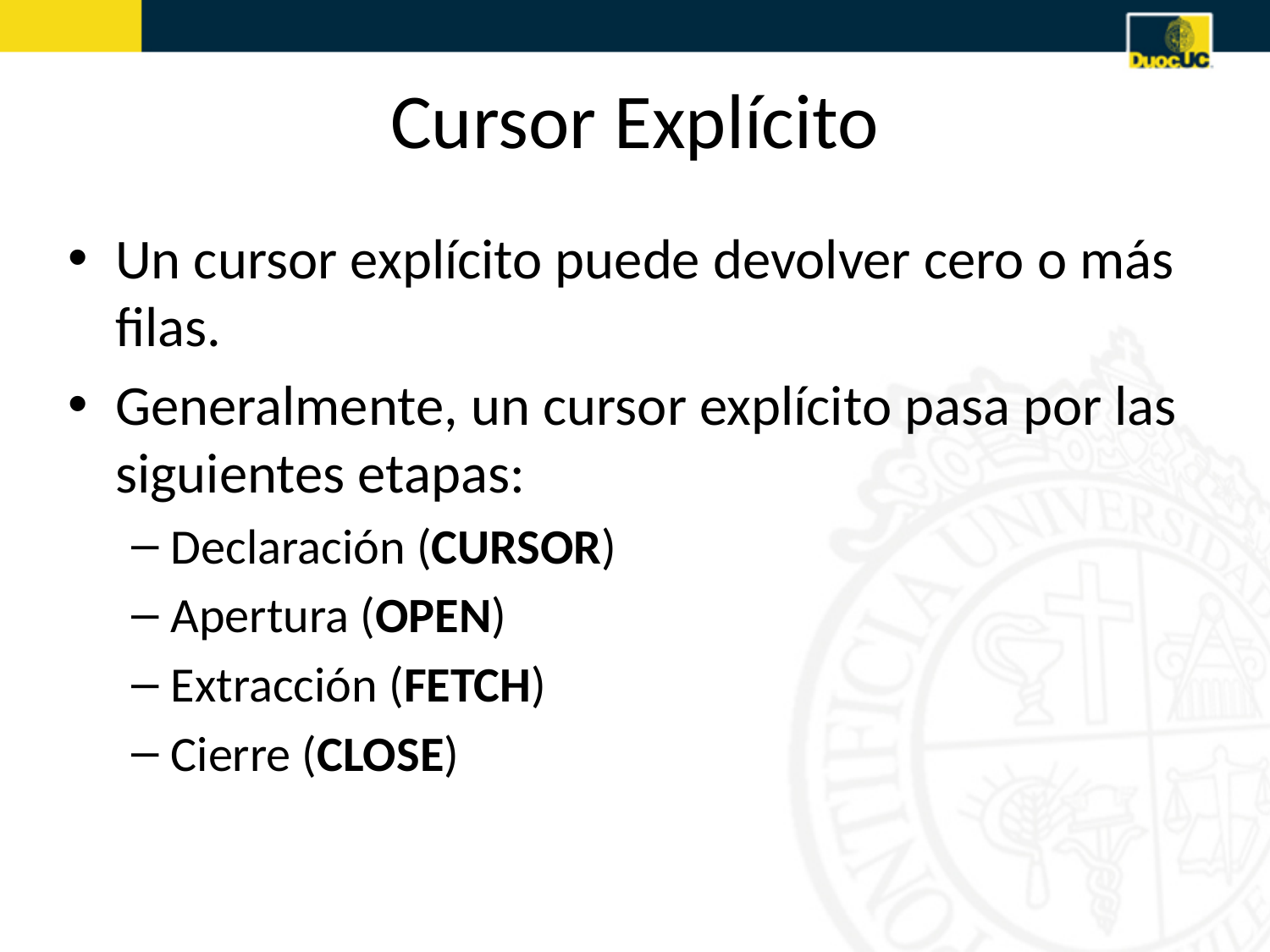

# Cursor Explícito
Un cursor explícito puede devolver cero o más filas.
Generalmente, un cursor explícito pasa por las siguientes etapas:
Declaración (CURSOR)
Apertura (OPEN)
Extracción (FETCH)
Cierre (CLOSE)